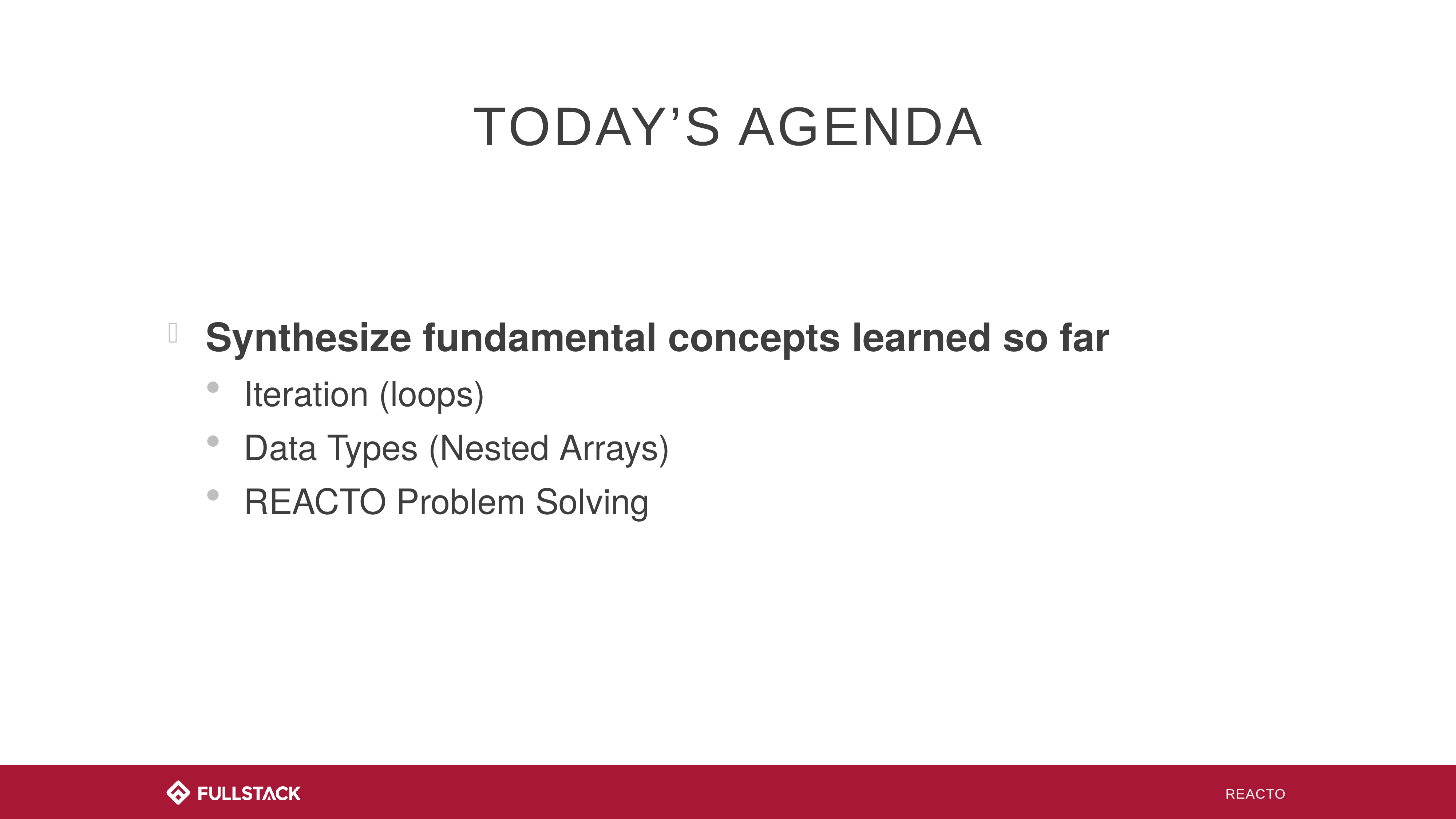

# Today’s Agenda

Synthesize fundamental concepts learned so far
Iteration (loops)
Data Types (Nested Arrays)
REACTO Problem Solving
2
REACTO